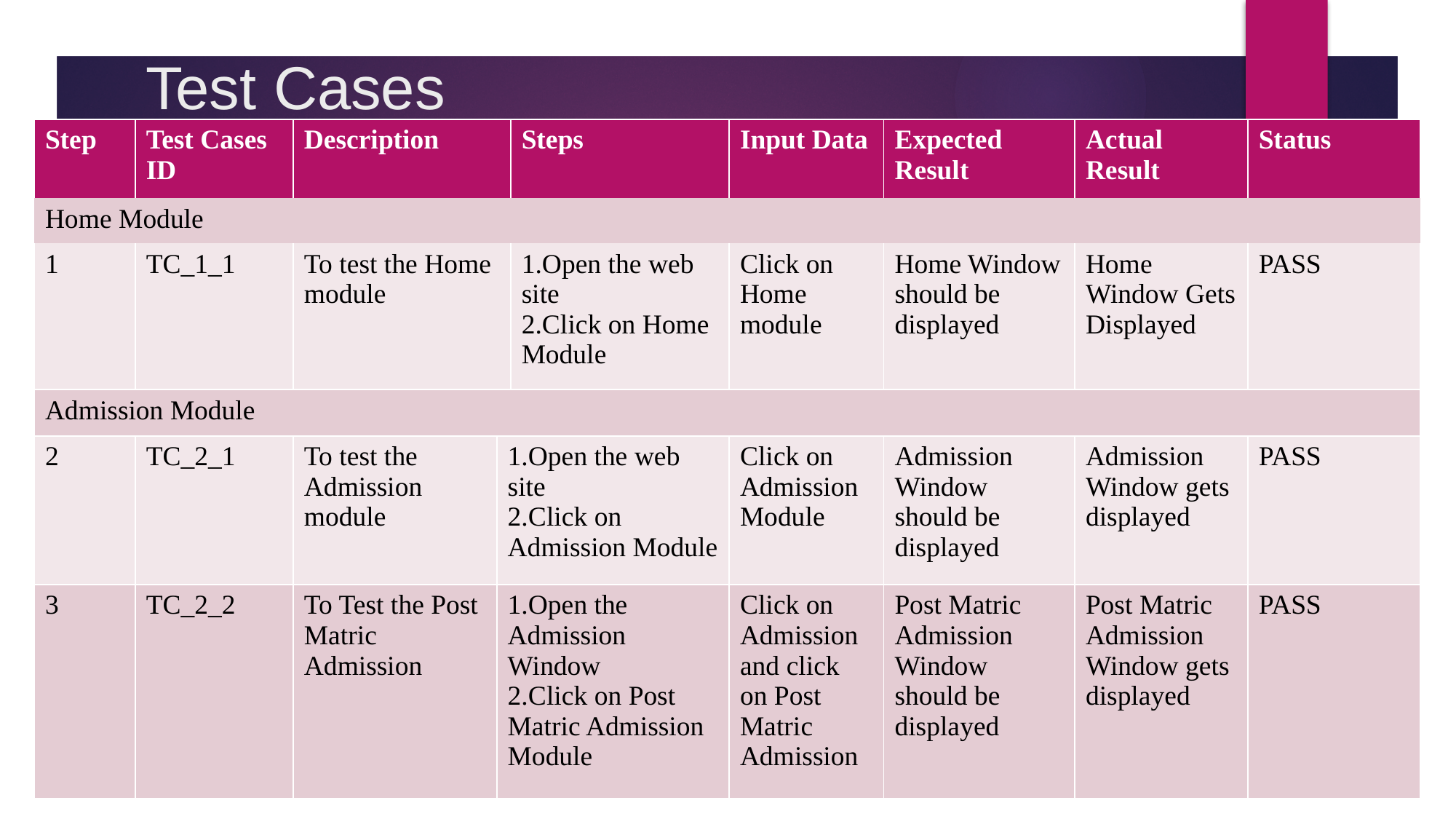

# Test Cases
| Step | Test Cases ID | Description |  | Steps | Input Data | Expected Result | Actual Result | Status |
| --- | --- | --- | --- | --- | --- | --- | --- | --- |
| Home Module |  |  |  |  |  |  |  |  |
| 1 | TC\_1\_1 | To test the Home module |  | 1.Open the web site 2.Click on Home Module | Click on Home module | Home Window should be displayed | Home Window Gets Displayed | PASS |
| Admission Module |  |  |  |  |  |  |  |  |
| 2 | TC\_2\_1 | To test the Admission module | 1.Open the web site 2.Click on Admission Module |  | Click on Admission Module | Admission Window should be displayed | Admission Window gets displayed | PASS |
| 3 | TC\_2\_2 | To Test the Post Matric Admission | 1.Open the Admission Window 2.Click on Post Matric Admission Module |  | Click on Admission and click on Post Matric Admission | Post Matric Admission Window should be displayed | Post Matric Admission Window gets displayed | PASS |